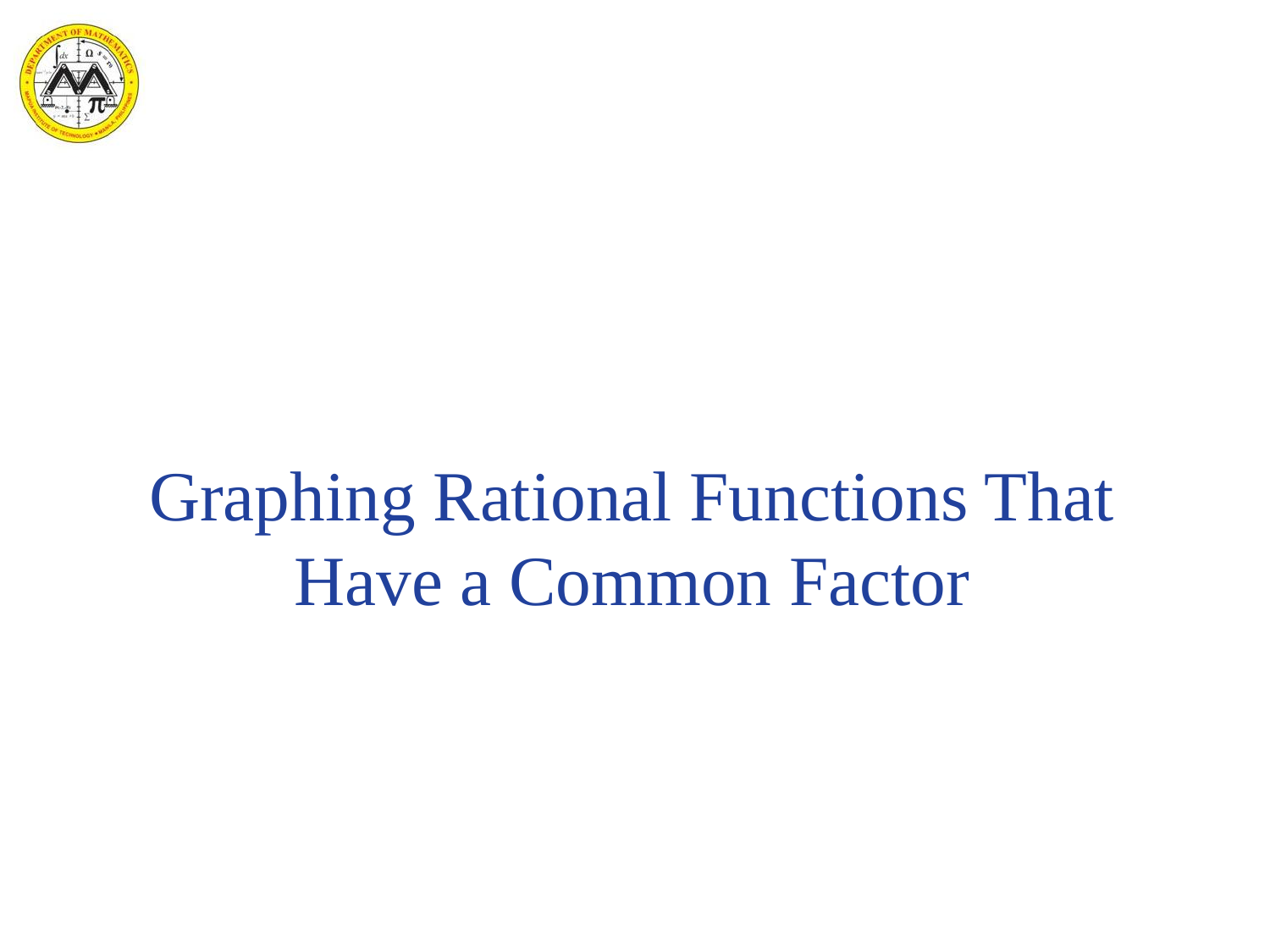

Graphing Rational Functions That Have a Common Factor